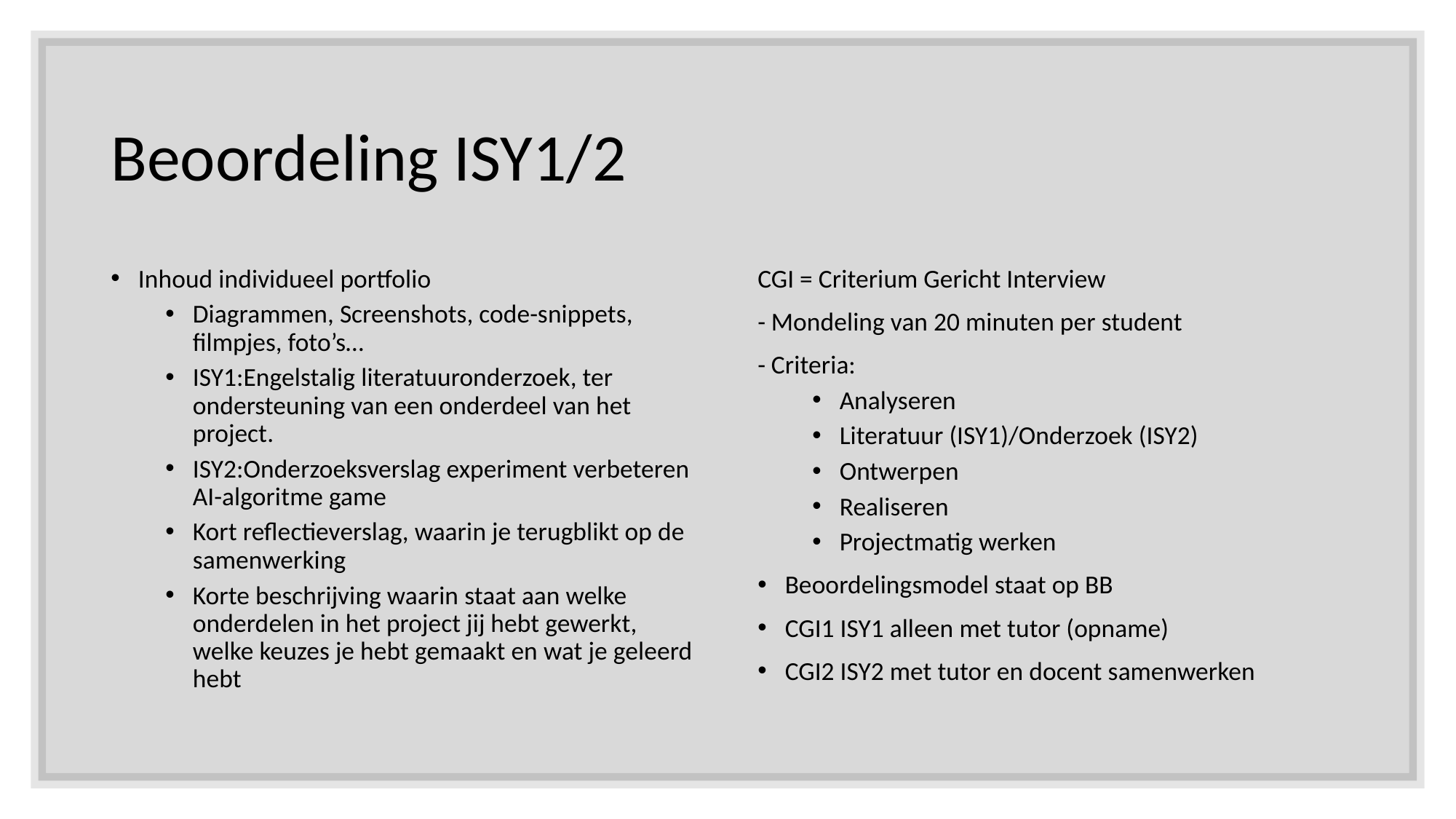

# Beoordeling ISY1/2
Inhoud individueel portfolio
Diagrammen, Screenshots, code-snippets, filmpjes, foto’s…
ISY1:Engelstalig literatuuronderzoek, ter ondersteuning van een onderdeel van het project.
ISY2:Onderzoeksverslag experiment verbeteren AI-algoritme game
Kort reflectieverslag, waarin je terugblikt op de samenwerking
Korte beschrijving waarin staat aan welke onderdelen in het project jij hebt gewerkt, welke keuzes je hebt gemaakt en wat je geleerd hebt
CGI = Criterium Gericht Interview
- Mondeling van 20 minuten per student
- Criteria:
Analyseren
Literatuur (ISY1)/Onderzoek (ISY2)
Ontwerpen
Realiseren
Projectmatig werken
Beoordelingsmodel staat op BB
CGI1 ISY1 alleen met tutor (opname)
CGI2 ISY2 met tutor en docent samenwerken